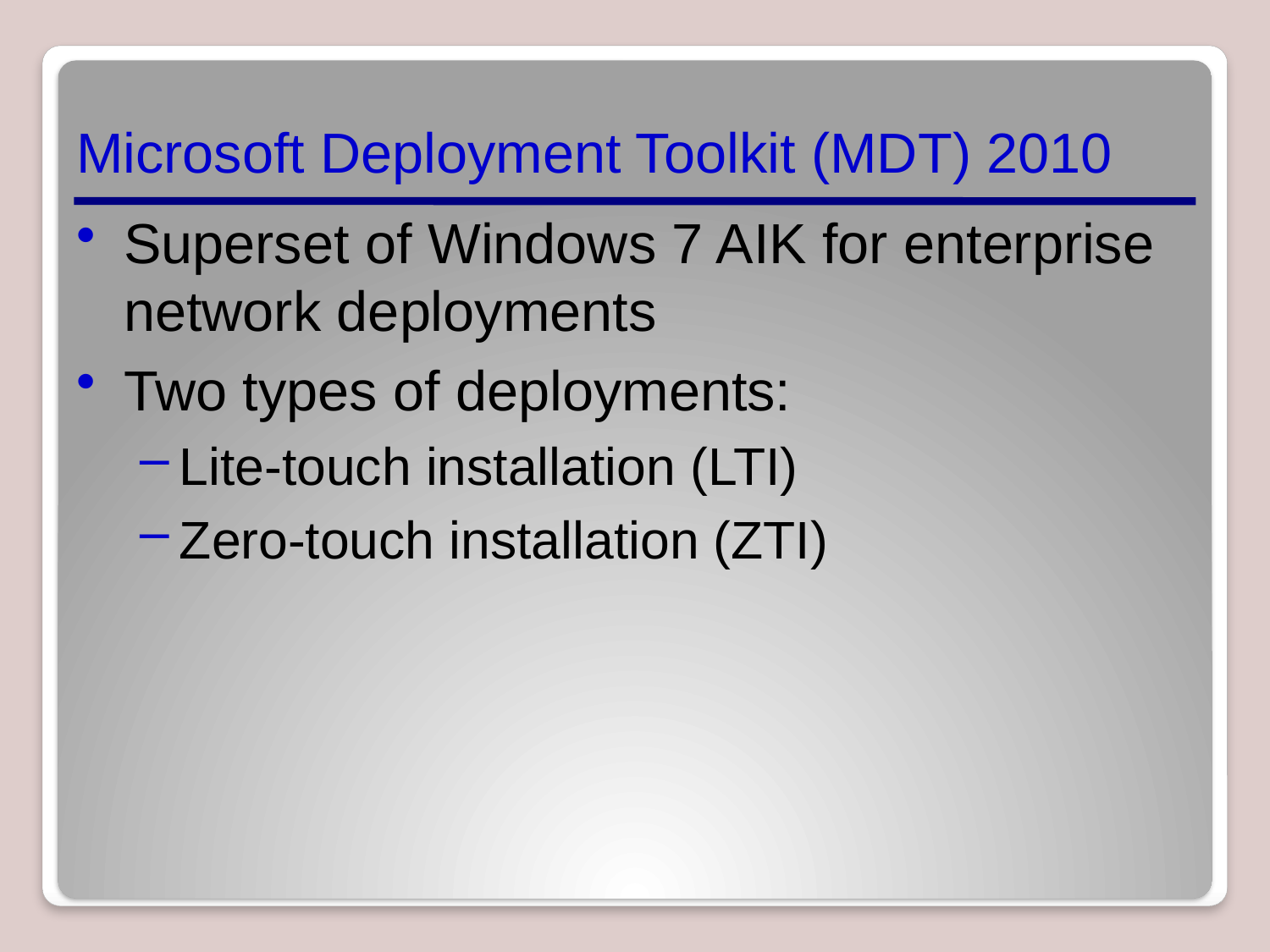

# Microsoft Deployment Toolkit (MDT) 2010
Superset of Windows 7 AIK for enterprise network deployments
Two types of deployments:
Lite-touch installation (LTI)
Zero-touch installation (ZTI)